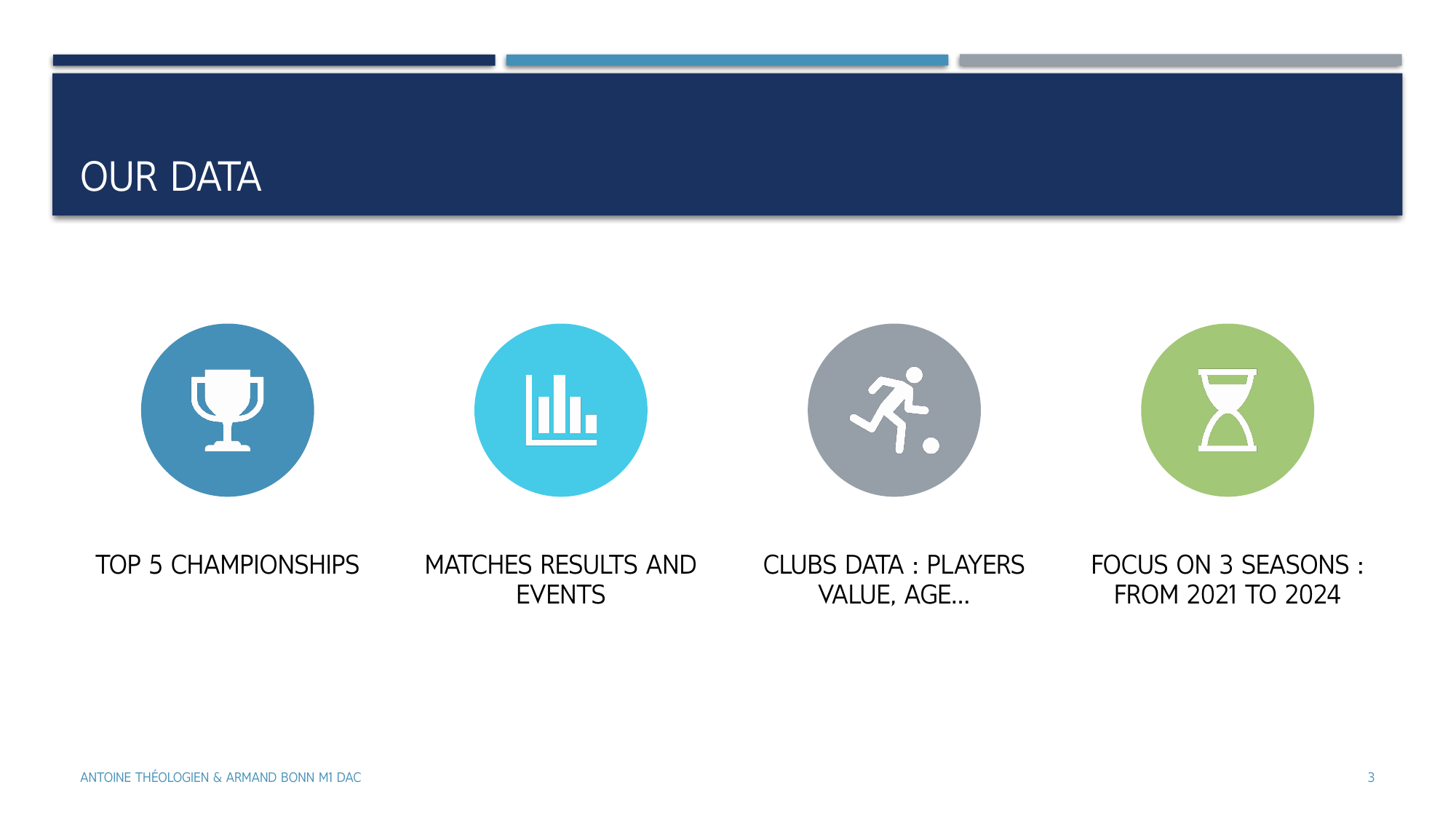

# OUR DATA
Top 5 championships
Matches Results and events
Clubs data : Players value, age…
Focus on 3 seasons : from 2021 to 2024
3
Antoine Théologien & Armand Bonn M1 DAC